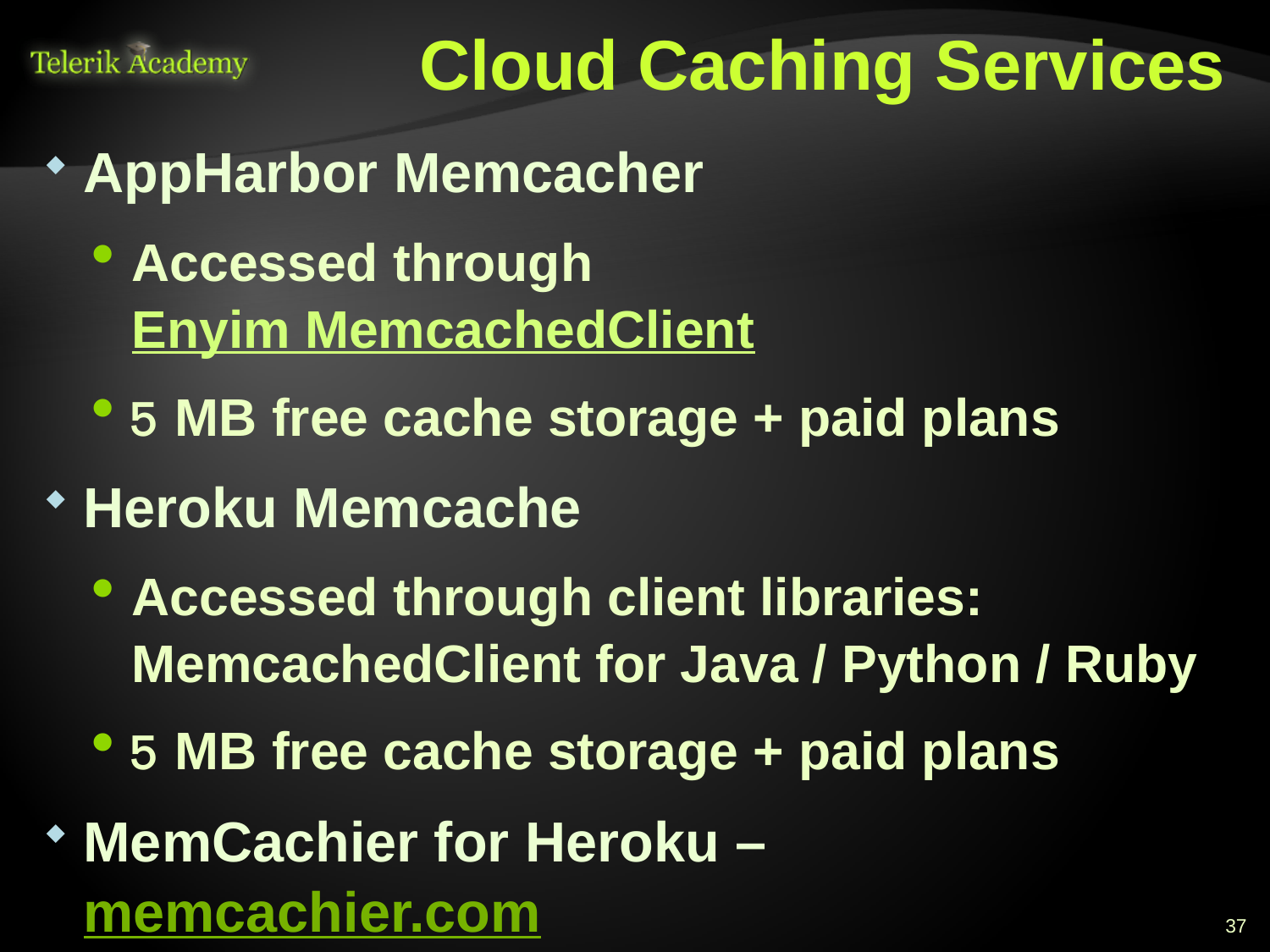

# Cloud Caching Services
AppHarbor Memcacher
Accessed through Enyim MemcachedClient
5 MB free cache storage + paid plans
Heroku Memcache
Accessed through client libraries: MemcachedClient for Java / Python / Ruby
5 MB free cache storage + paid plans
MemCachier for Heroku – memcachier.com
25 MB free cache + paid plans

37